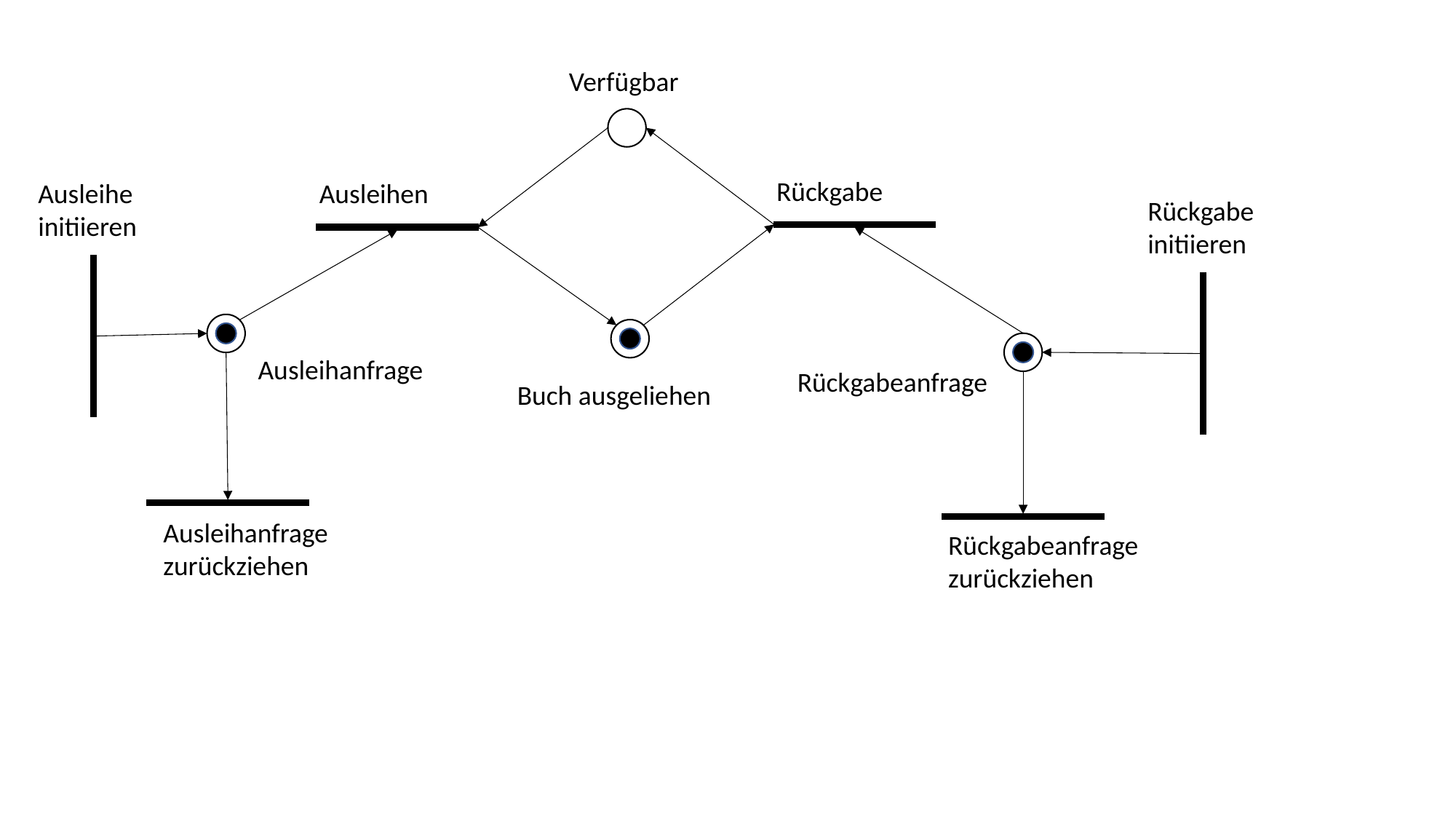

Verfügbar

Rückgabe
Ausleihe initiieren
Ausleihen
Rückgabe initiieren

Ausleihanfrage

Rückgabeanfrage
Buch ausgeliehen

Ausleihanfrage zurückziehen

Rückgabeanfrage zurückziehen